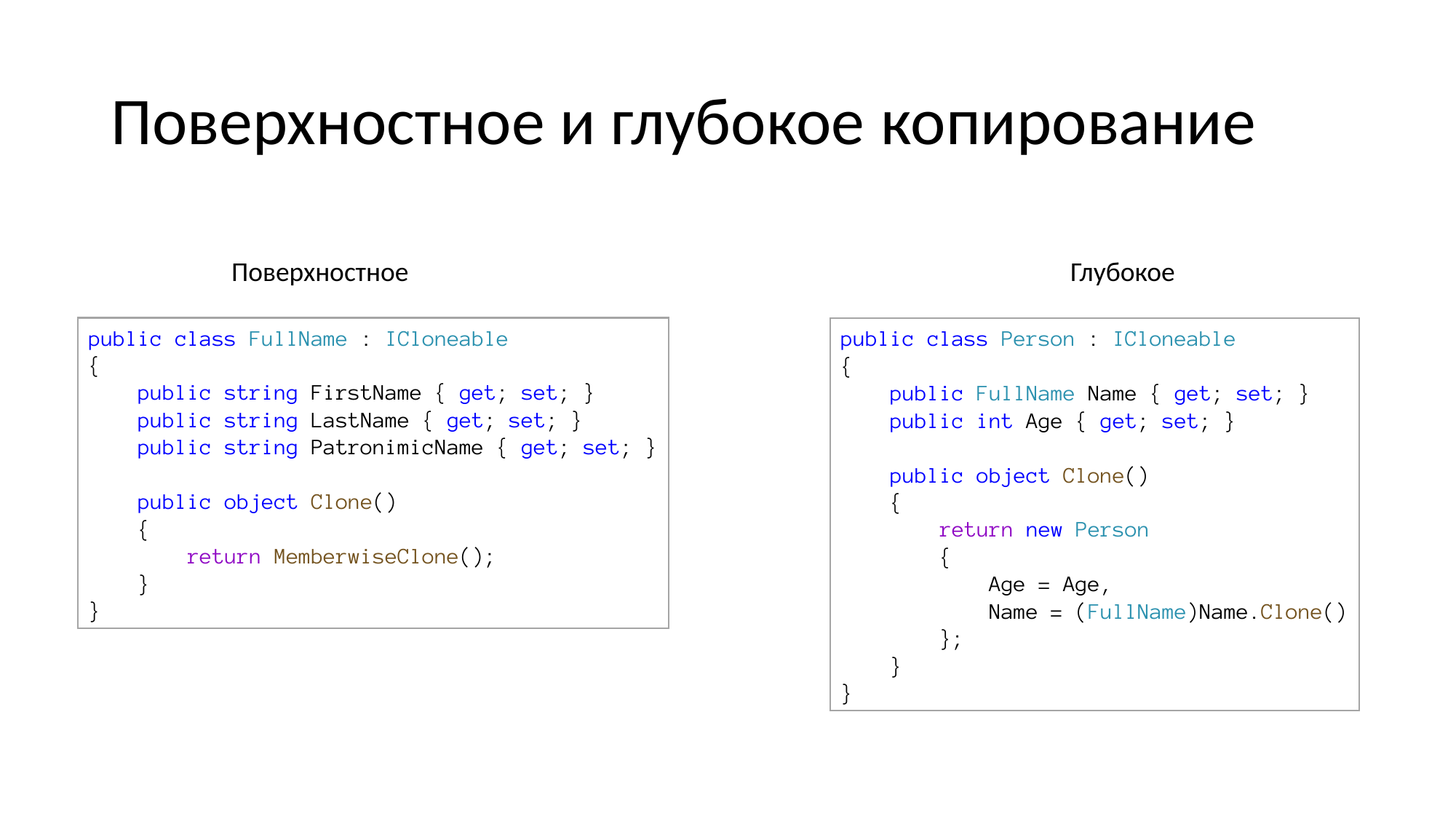

# Поверхностное и глубокое копирование
Поверхностное
Глубокое
public class FullName : ICloneable
{
    public string FirstName { get; set; }
    public string LastName { get; set; }
    public string PatronimicName { get; set; }
    public object Clone()
    {
        return MemberwiseClone();
    }
}
public class Person : ICloneable
{
    public FullName Name { get; set; }
    public int Age { get; set; }
    public object Clone()
    {
        return new Person
        {
            Age = Age,
            Name = (FullName)Name.Clone()
        };
    }
}